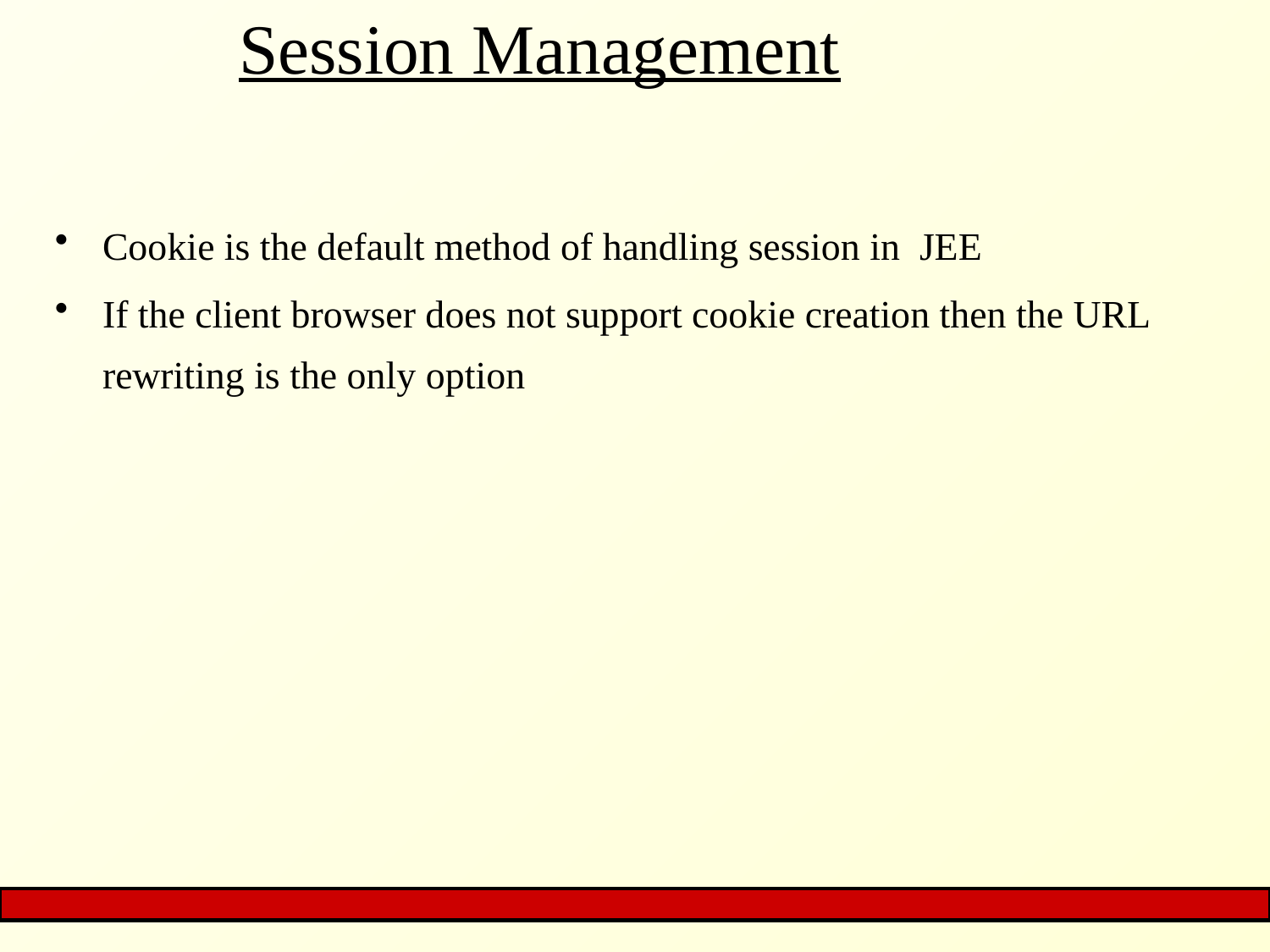

# Session Management
Cookie is the default method of handling session in  JEE
If the client browser does not support cookie creation then the URL rewriting is the only option